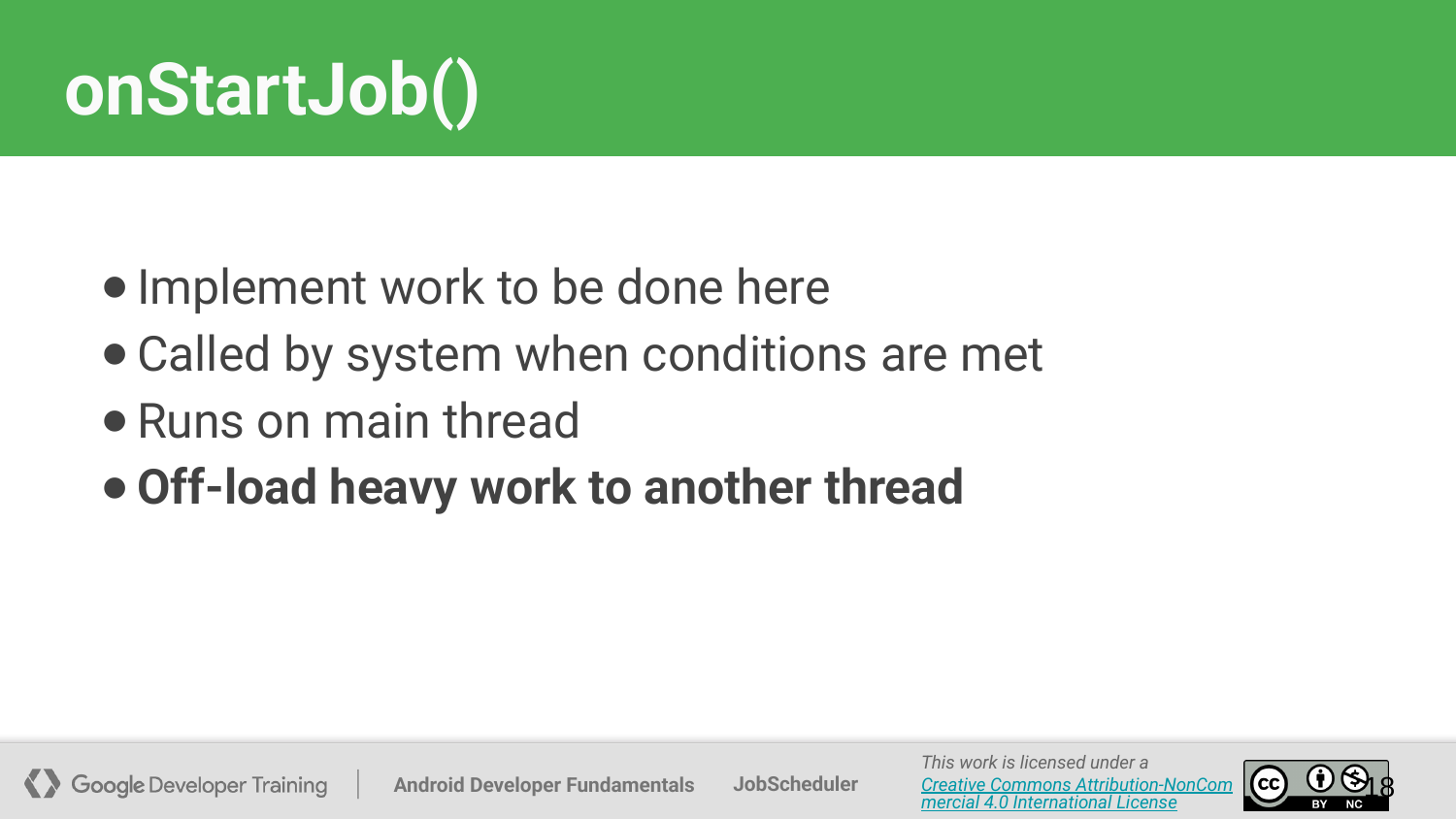

# onStartJob()
Implement work to be done here
Called by system when conditions are met
Runs on main thread
Off-load heavy work to another thread
18